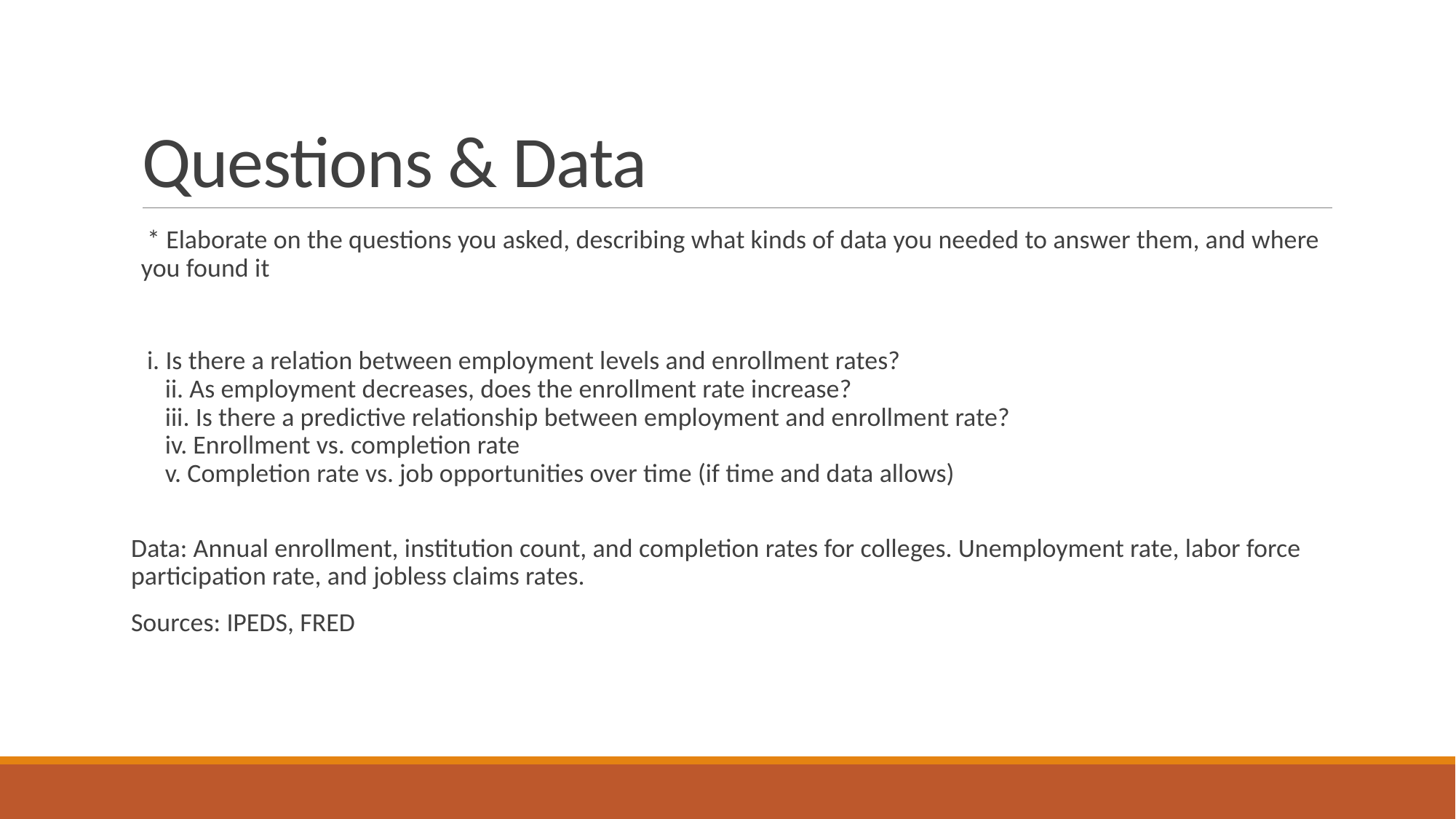

# Questions & Data
 * Elaborate on the questions you asked, describing what kinds of data you needed to answer them, and where you found it

 i. Is there a relation between employment levels and enrollment rates?
    ii. As employment decreases, does the enrollment rate increase?
    iii. Is there a predictive relationship between employment and enrollment rate?
    iv. Enrollment vs. completion rate
    v. Completion rate vs. job opportunities over time (if time and data allows)
Data: Annual enrollment, institution count, and completion rates for colleges. Unemployment rate, labor force participation rate, and jobless claims rates.
Sources: IPEDS, FRED